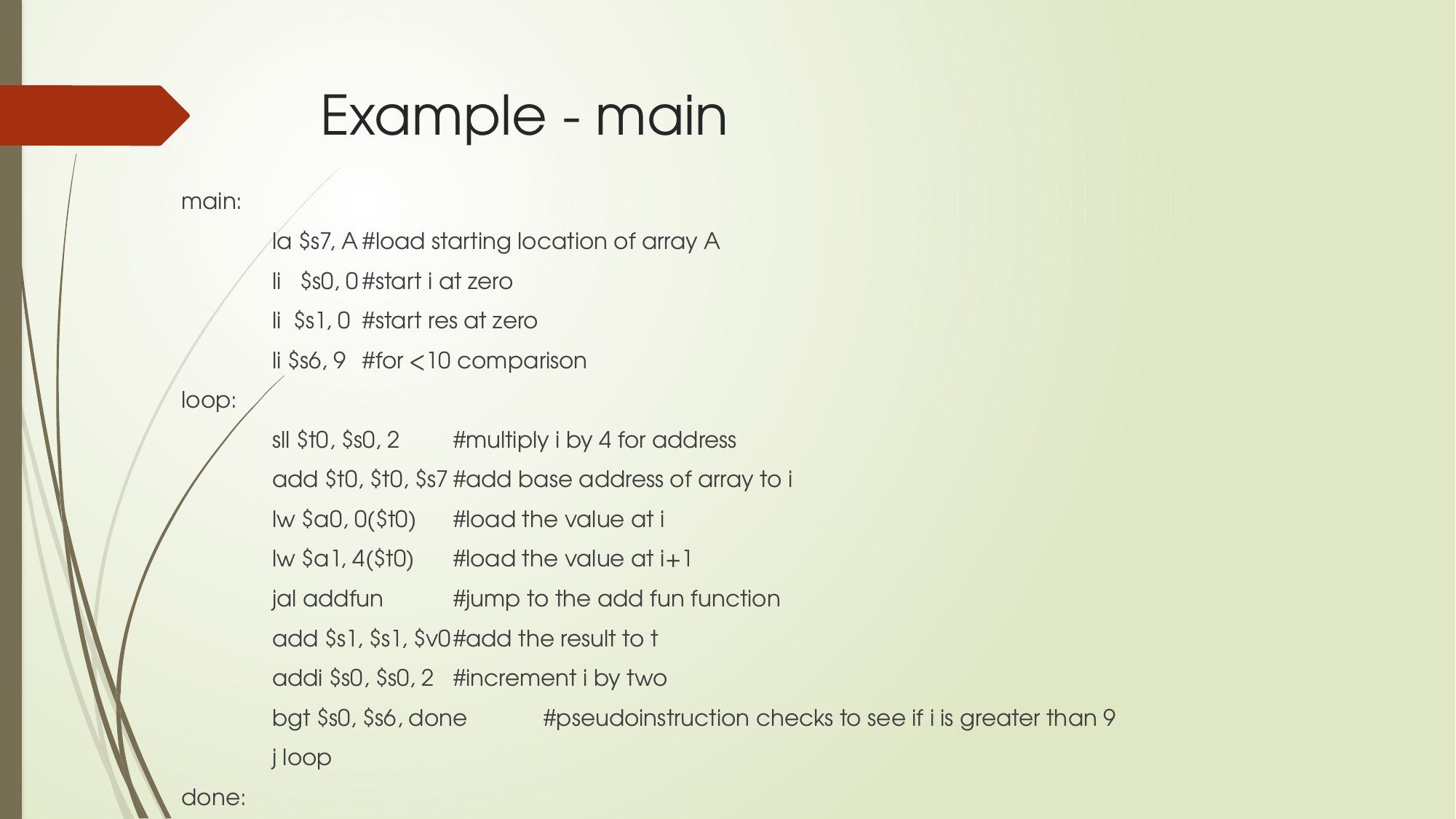

# Example - main
main:
		la $s7, A				#load starting location of array A
		li   $s0, 0				#start i at zero
		li  $s1, 0				#start res at zero
		li $s6, 9				#for <10 comparison
loop:
		sll $t0, $s0, 2			#multiply i by 4 for address
		add $t0, $t0, $s7		#add base address of array to i
		lw $a0, 0($t0)		#load the value at i
		lw $a1, 4($t0)		#load the value at i+1
		jal addfun			#jump to the add fun function
		add $s1, $s1, $v0		#add the result to t
		addi $s0, $s0, 2		#increment i by two
		bgt $s0, $s6, done	#pseudoinstruction checks to see if i is greater than 9
		j loop
done: